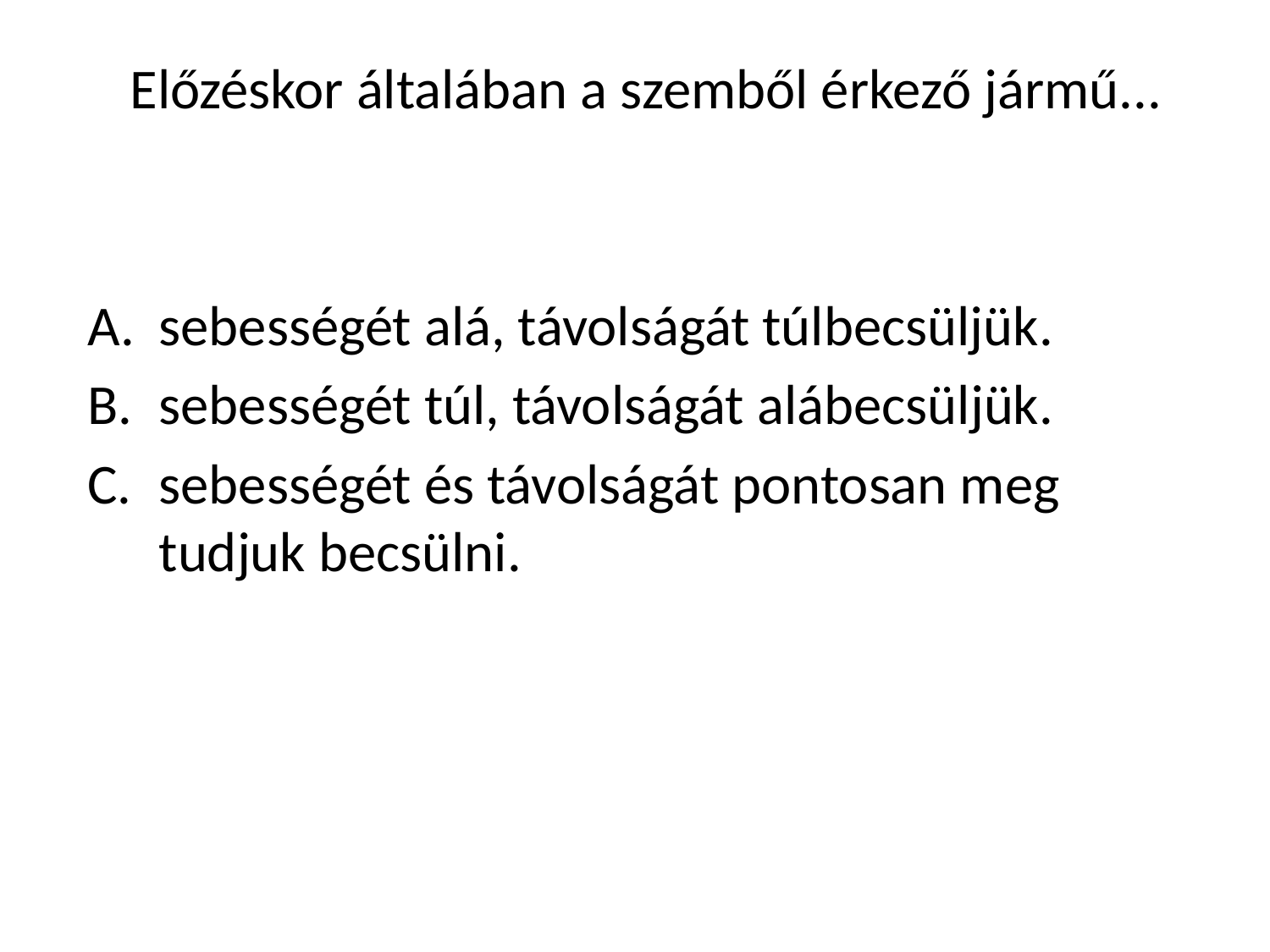

Előzéskor általában a szemből érkező jármű...

sebességét alá, távolságát túlbecsüljük.
sebességét túl, távolságát alábecsüljük.
sebességét és távolságát pontosan meg tudjuk becsülni.